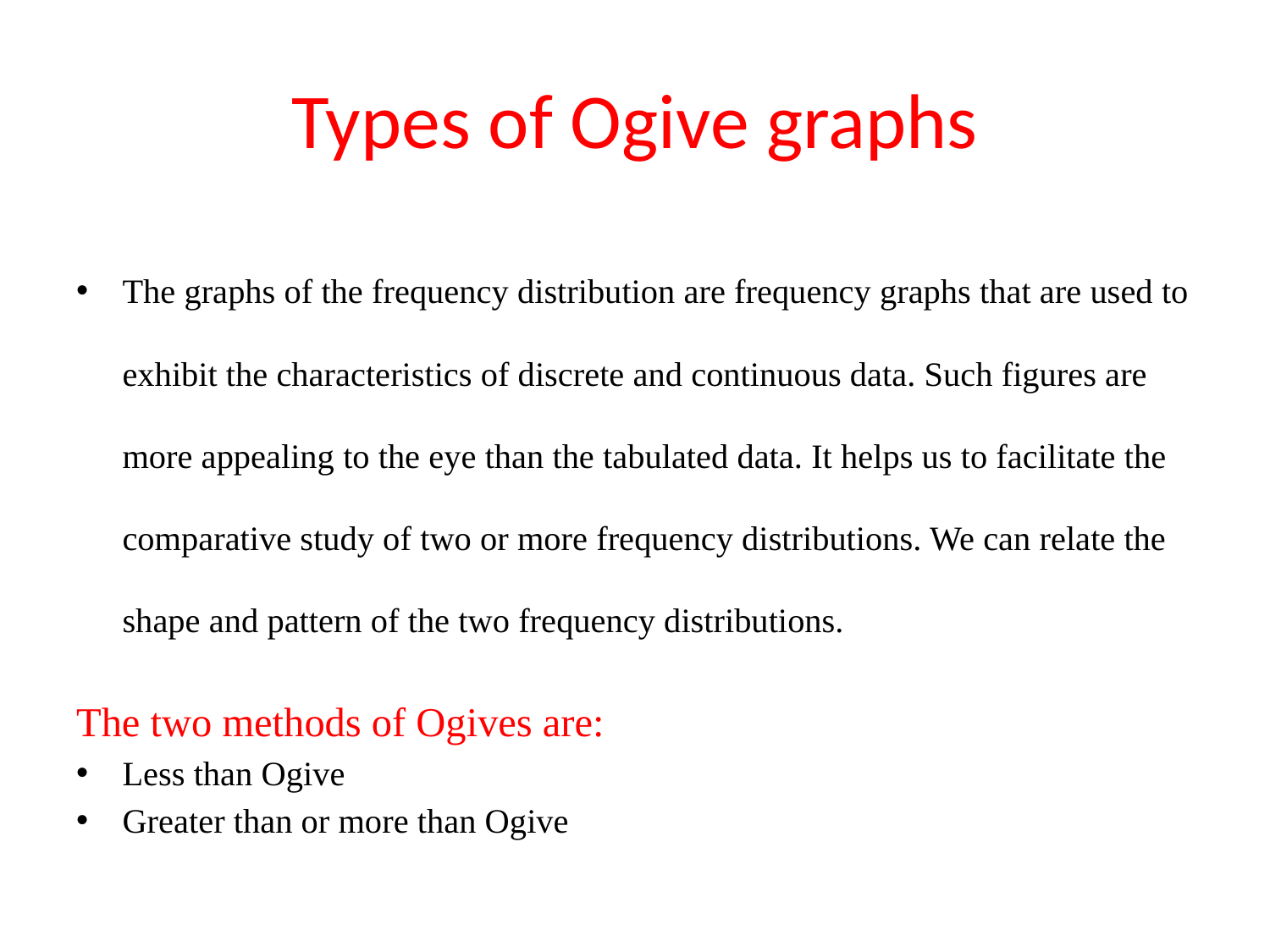

# Types of Ogive graphs
The graphs of the frequency distribution are frequency graphs that are used to exhibit the characteristics of discrete and continuous data. Such figures are more appealing to the eye than the tabulated data. It helps us to facilitate the comparative study of two or more frequency distributions. We can relate the shape and pattern of the two frequency distributions.

The two methods of Ogives are:
Less than Ogive
Greater than or more than Ogive